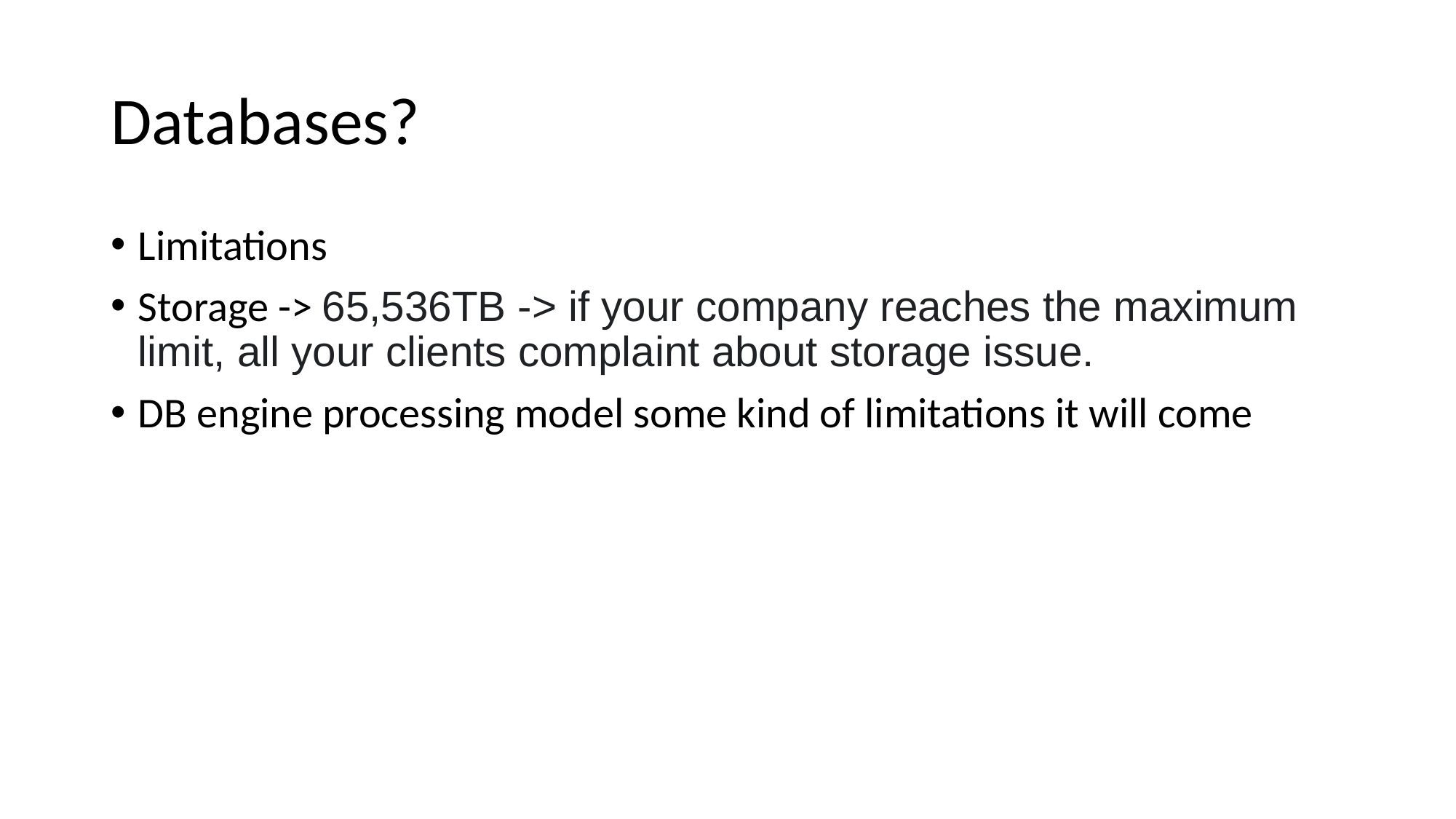

# Databases?
Limitations
Storage -> 65,536TB -> if your company reaches the maximum limit, all your clients complaint about storage issue.
DB engine processing model some kind of limitations it will come